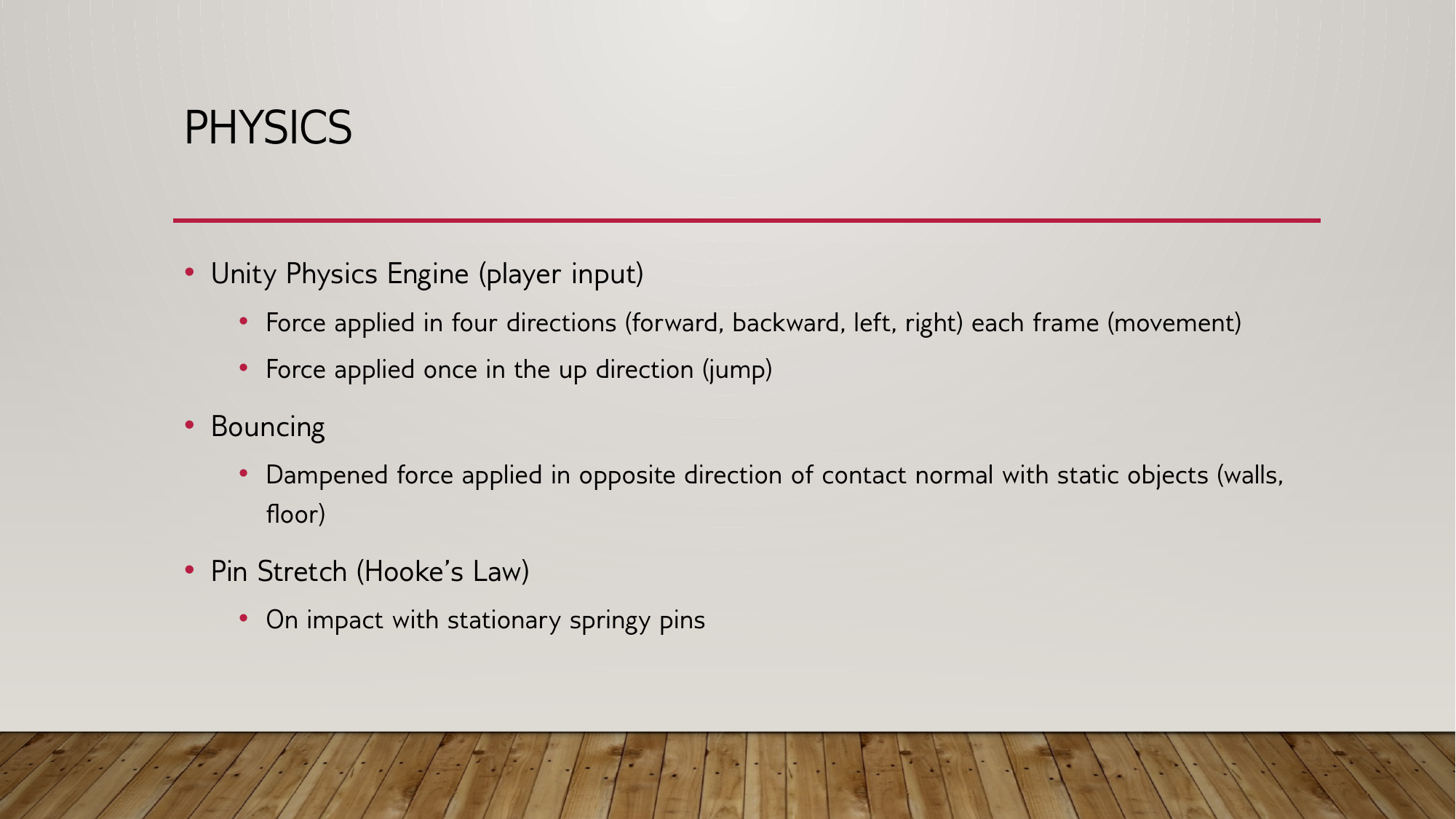

# Physics
Unity Physics Engine (player input)
Force applied in four directions (forward, backward, left, right) each frame (movement)
Force applied once in the up direction (jump)
Bouncing
Dampened force applied in opposite direction of contact normal with static objects (walls, floor)
Pin Stretch (Hooke’s Law)
On impact with stationary springy pins